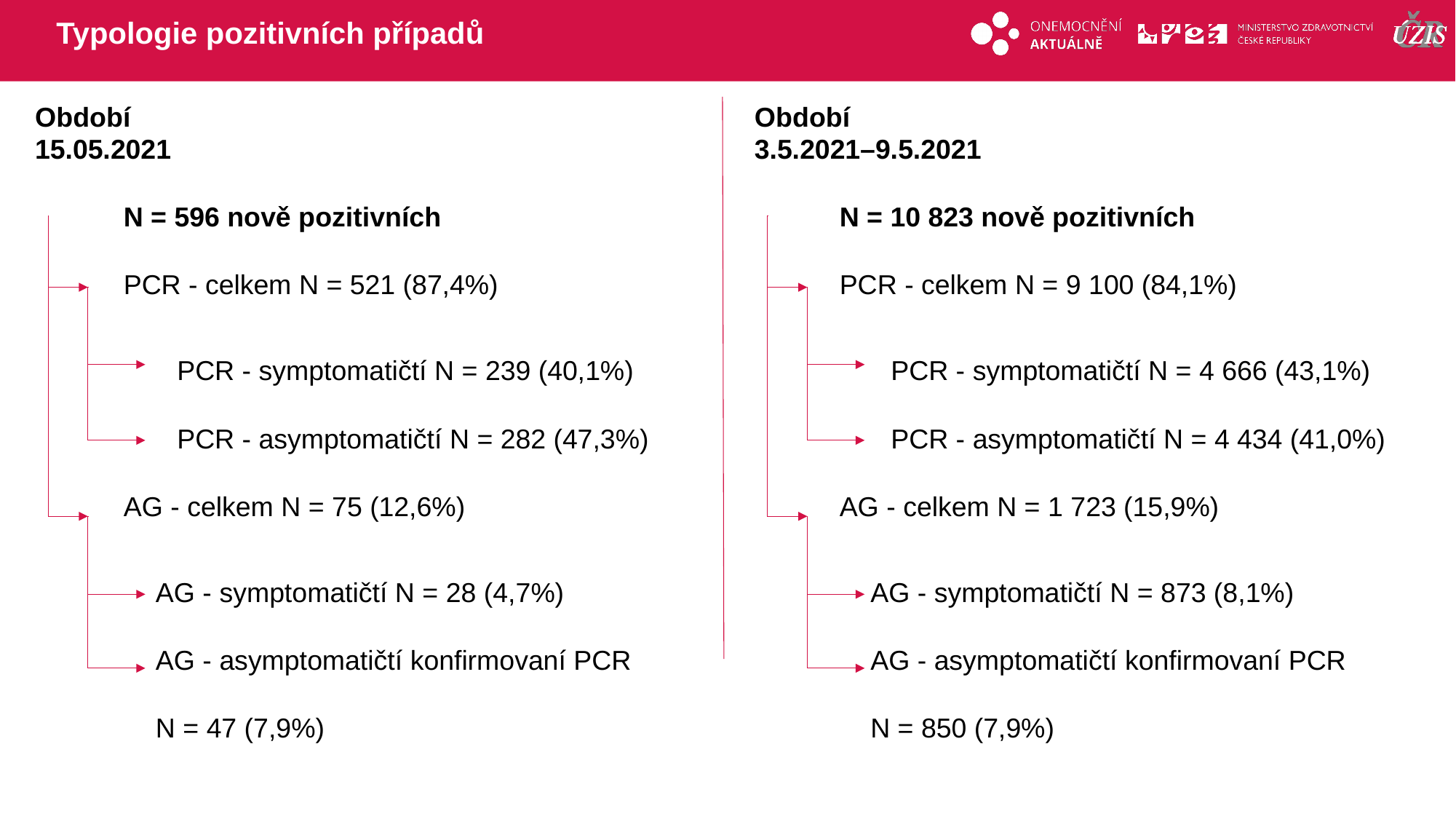

# Typologie pozitivních případů
| Období |  |  |  |
| --- | --- | --- | --- |
| 15.05.2021 |  |  |  |
|  | N = 596 nově pozitivních | N = 9 066 nově pozitivních |  |
|  | PCR - celkem N = 521 (87,4%) | PCR - celkem N = 7 725 (85,2%) | PCR - celkem N = 7 725 (85,2%) |
|  |  | PCR - symptomatičtí N = 4 618 (50,9%) | PCR - symptomatičtí N = 239 (40,1%) |
|  |  | PCR - asymptomatičtí N = 3 107 (34,3%) | PCR - asymptomatičtí N = 282 (47,3%) |
|  | AG - celkem N = 75 (12,6%) | AG - celkem N = 1 341 (14,8%) |  |
|  |  | AG - symptomatičtí N = 28 (4,7%) |  |
|  |  | AG - asymptomatičtí konfirmovaní PCR |  |
|  |  | N = 47 (7,9%) |  |
| Období |  |  |  |
| --- | --- | --- | --- |
| 3.5.2021–9.5.2021 |  |  |  |
|  | N = 10 823 nově pozitivních | N = 9 066 nově pozitivních |  |
|  | PCR - celkem N = 9 100 (84,1%) | PCR - celkem N = 7 725 (85,2%) | PCR - celkem N = 7 725 (85,2%) |
|  |  | PCR - symptomatičtí N = 4 618 (50,9%) | PCR - symptomatičtí N = 4 666 (43,1%) |
|  |  | PCR - asymptomatičtí N = 3 107 (34,3%) | PCR - asymptomatičtí N = 4 434 (41,0%) |
|  | AG - celkem N = 1 723 (15,9%) | AG - celkem N = 1 341 (14,8%) |  |
|  |  | AG - symptomatičtí N = 873 (8,1%) |  |
|  |  | AG - asymptomatičtí konfirmovaní PCR |  |
|  |  | N = 850 (7,9%) |  |